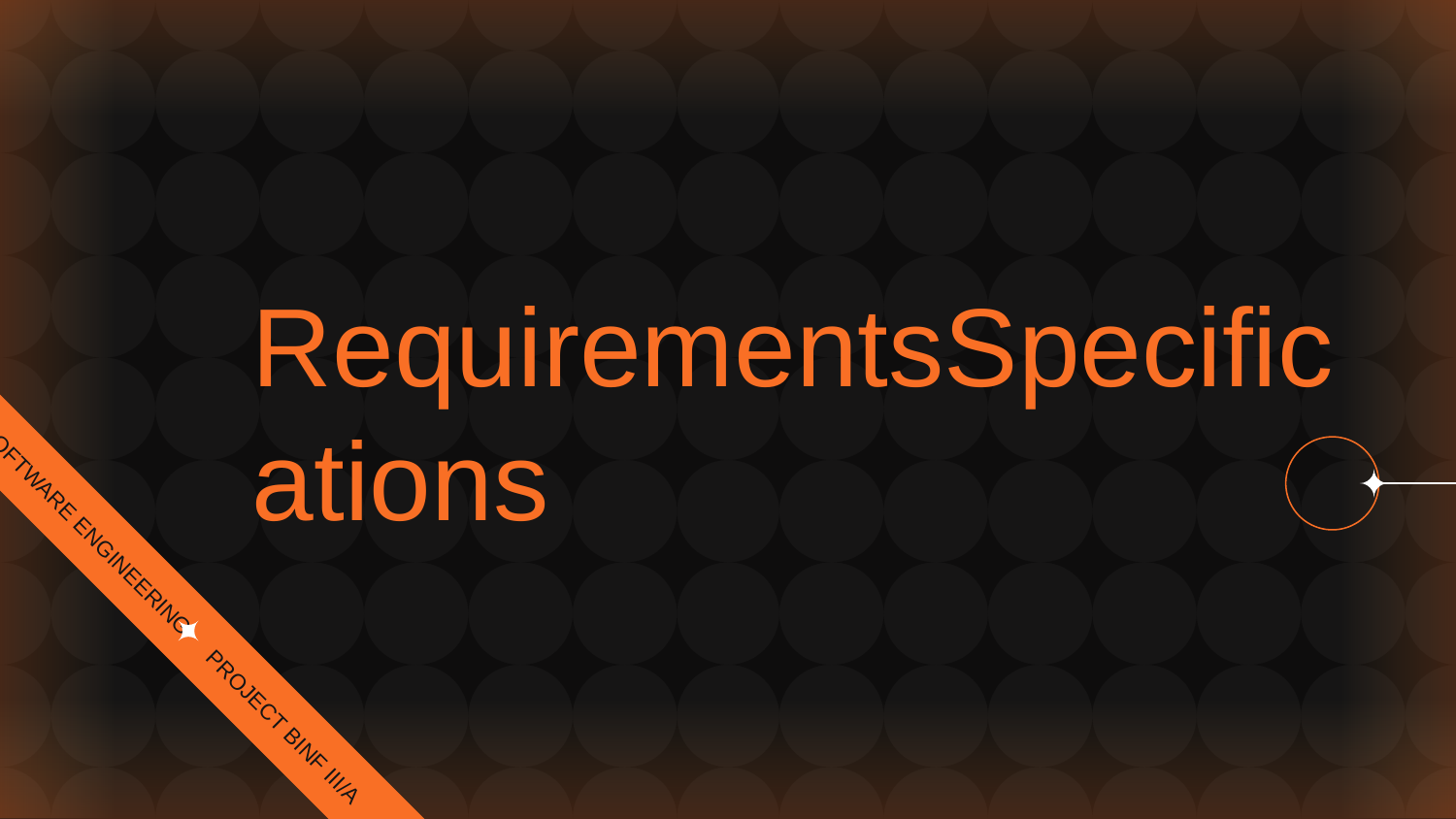

# RequirementsSpecifications

SOFTWARE ENGINEERING     PROJECT BINF III/A